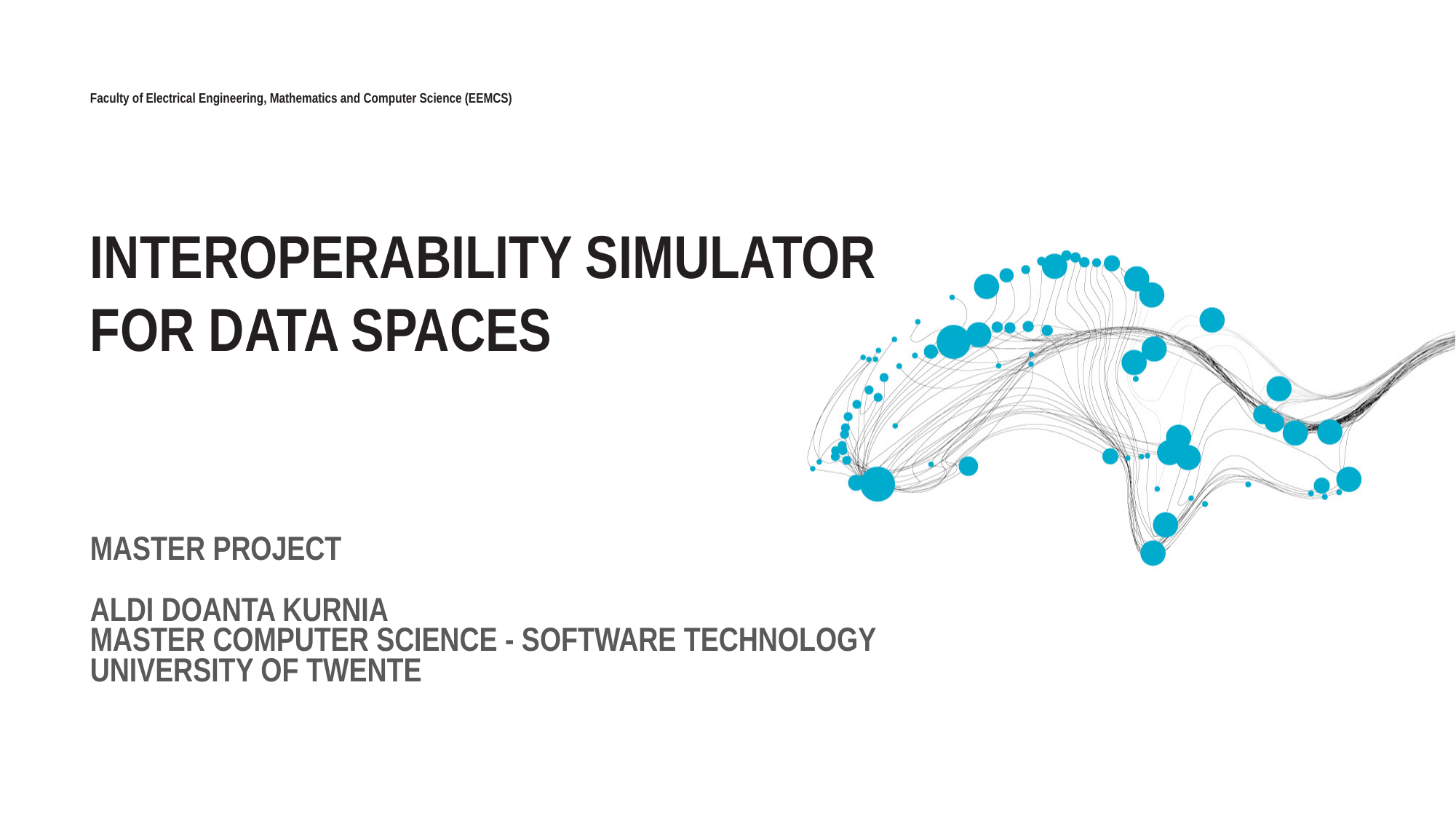

Faculty of Electrical Engineering, Mathematics and Computer Science (EEMCS)
# Interoperability Simulator for Data Spaces
Master Project

Aldi Doanta Kurnia
Master Computer Science - Software Technology
University of Twente